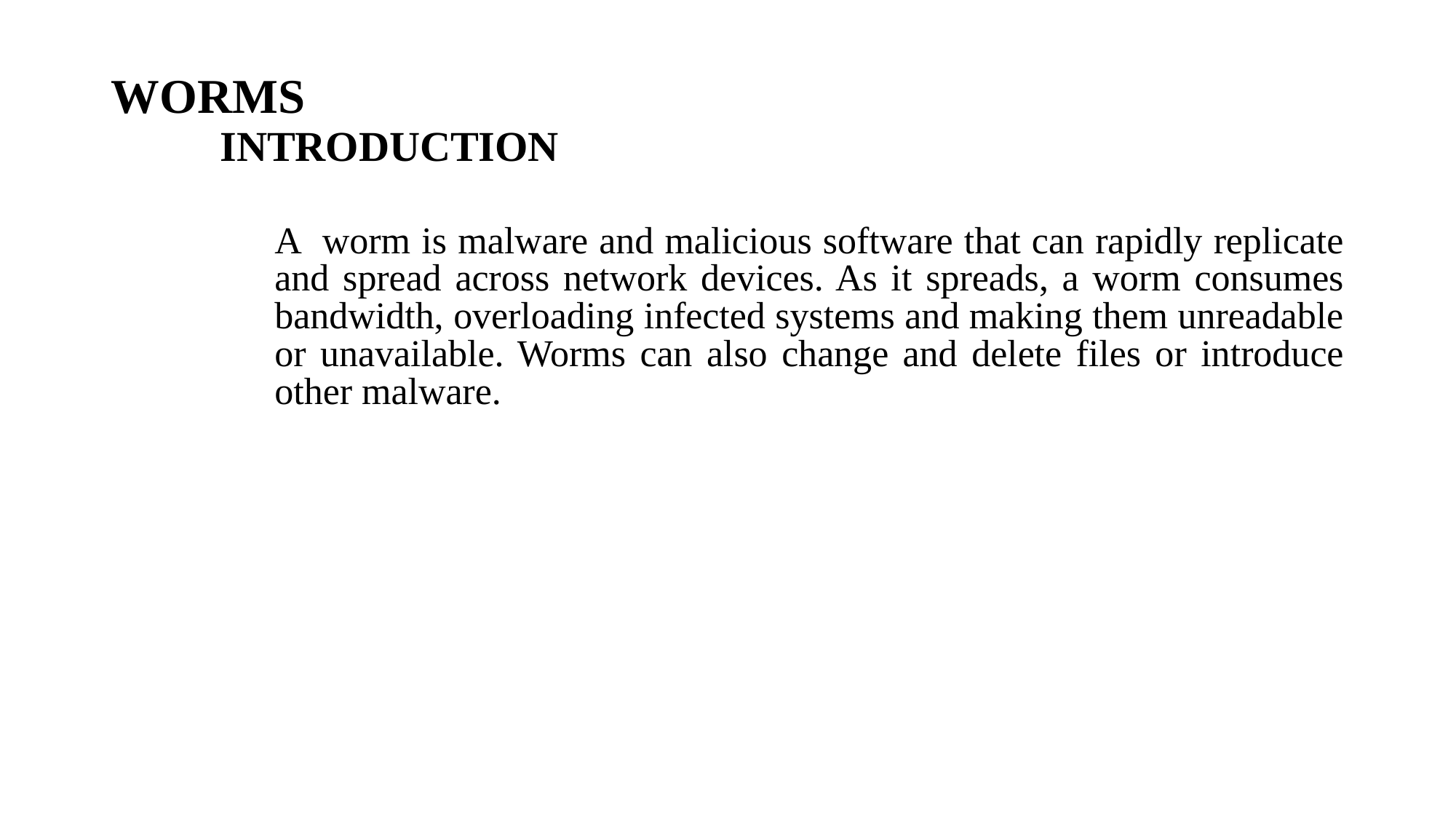

# WORMS INTRODUCTION
A  worm is malware and malicious software that can rapidly replicate and spread across network devices. As it spreads, a worm consumes bandwidth, overloading infected systems and making them unreadable or unavailable. Worms can also change and delete files or introduce other malware.